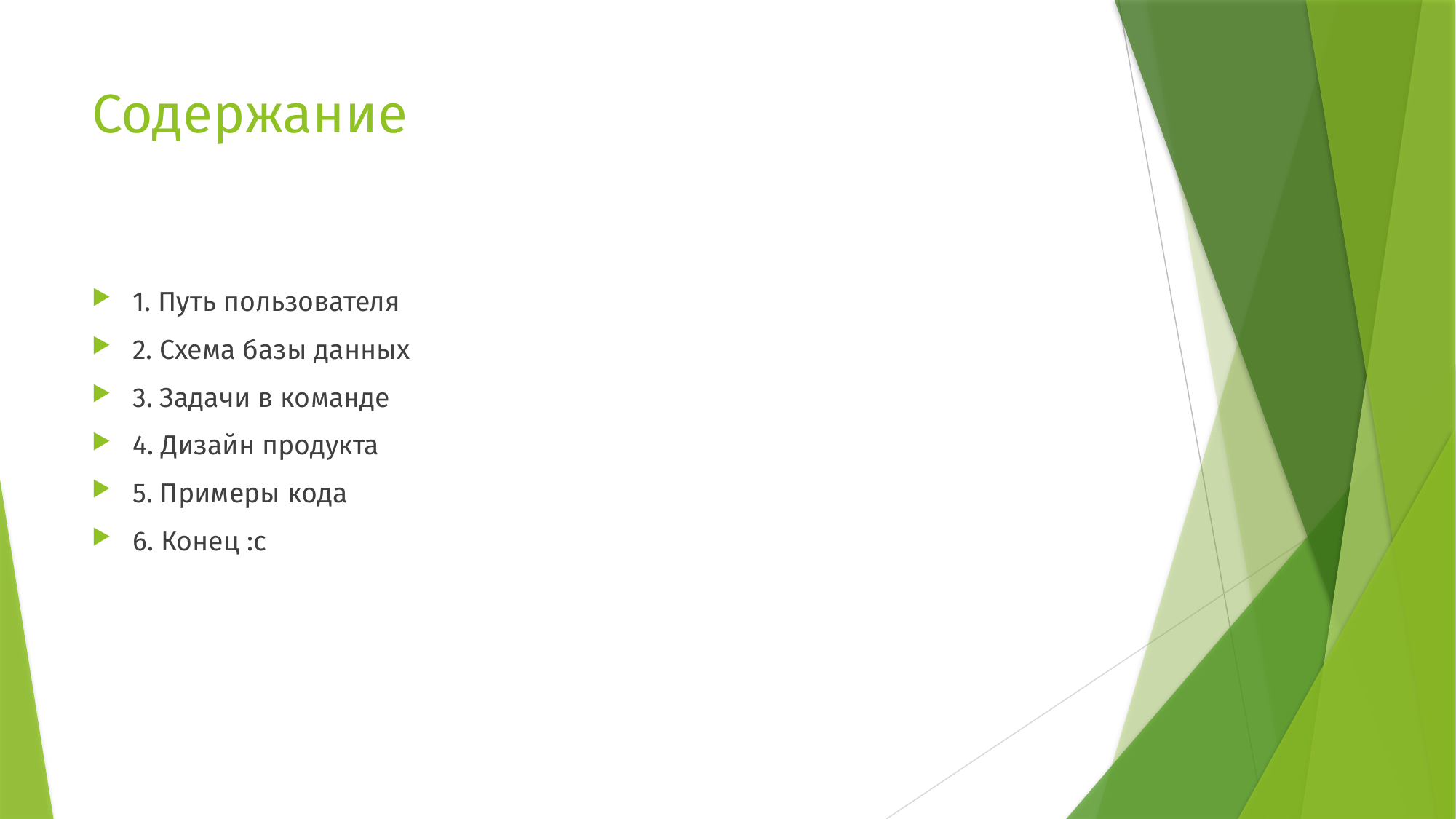

# Содержание

1. Путь пользователя
2. Схема базы данных
3. Задачи в команде
4. Дизайн продукта
5. Примеры кода
6. Конец :с